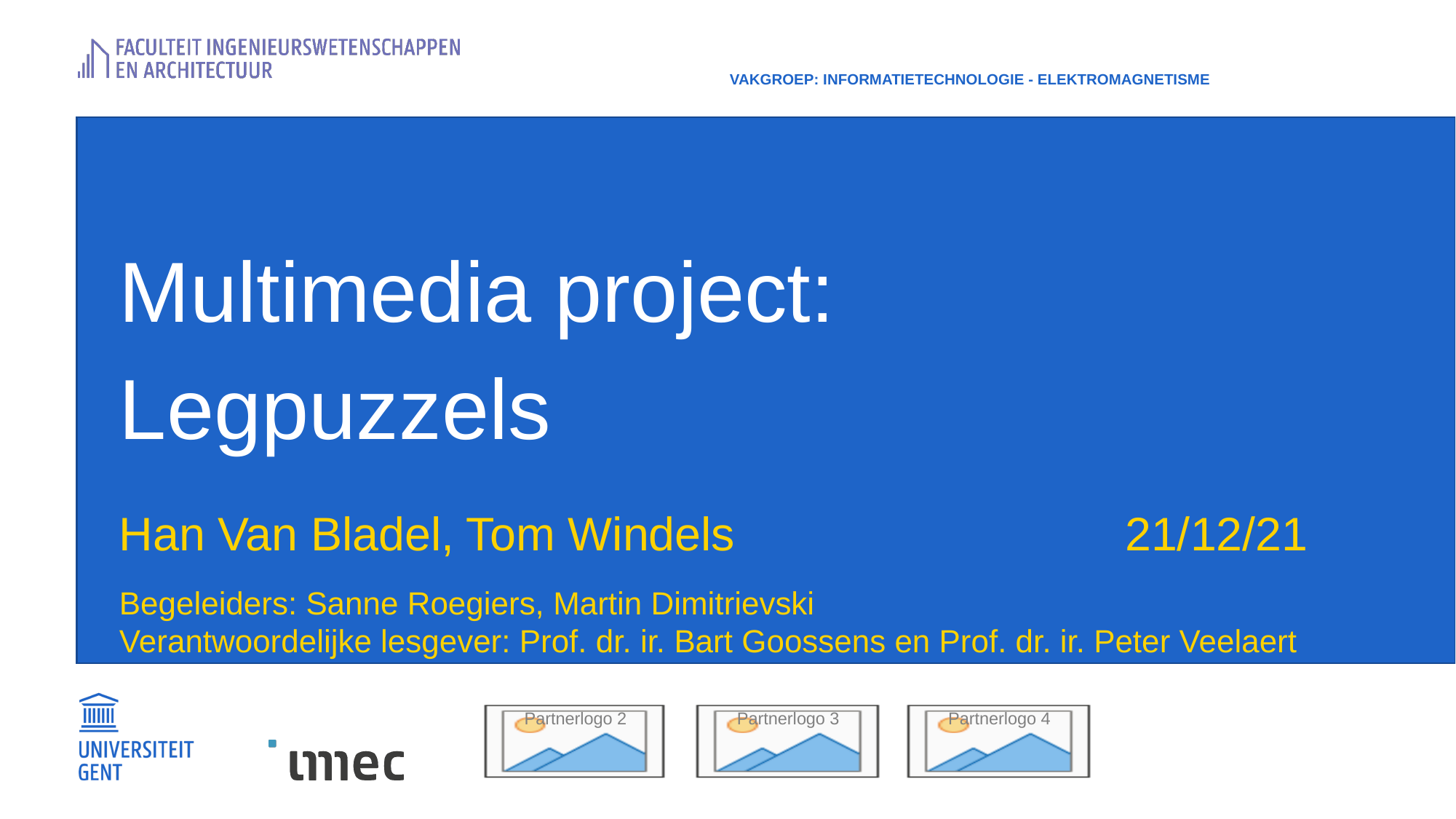

Vakgroep: Informatietechnologie - elektromagnetisme
# Multimedia project: Legpuzzels
Han Van Bladel, Tom Windels
21/12/21
Begeleiders: Sanne Roegiers, Martin Dimitrievski
Verantwoordelijke lesgever: Prof. dr. ir. Bart Goossens en Prof. dr. ir. Peter Veelaert